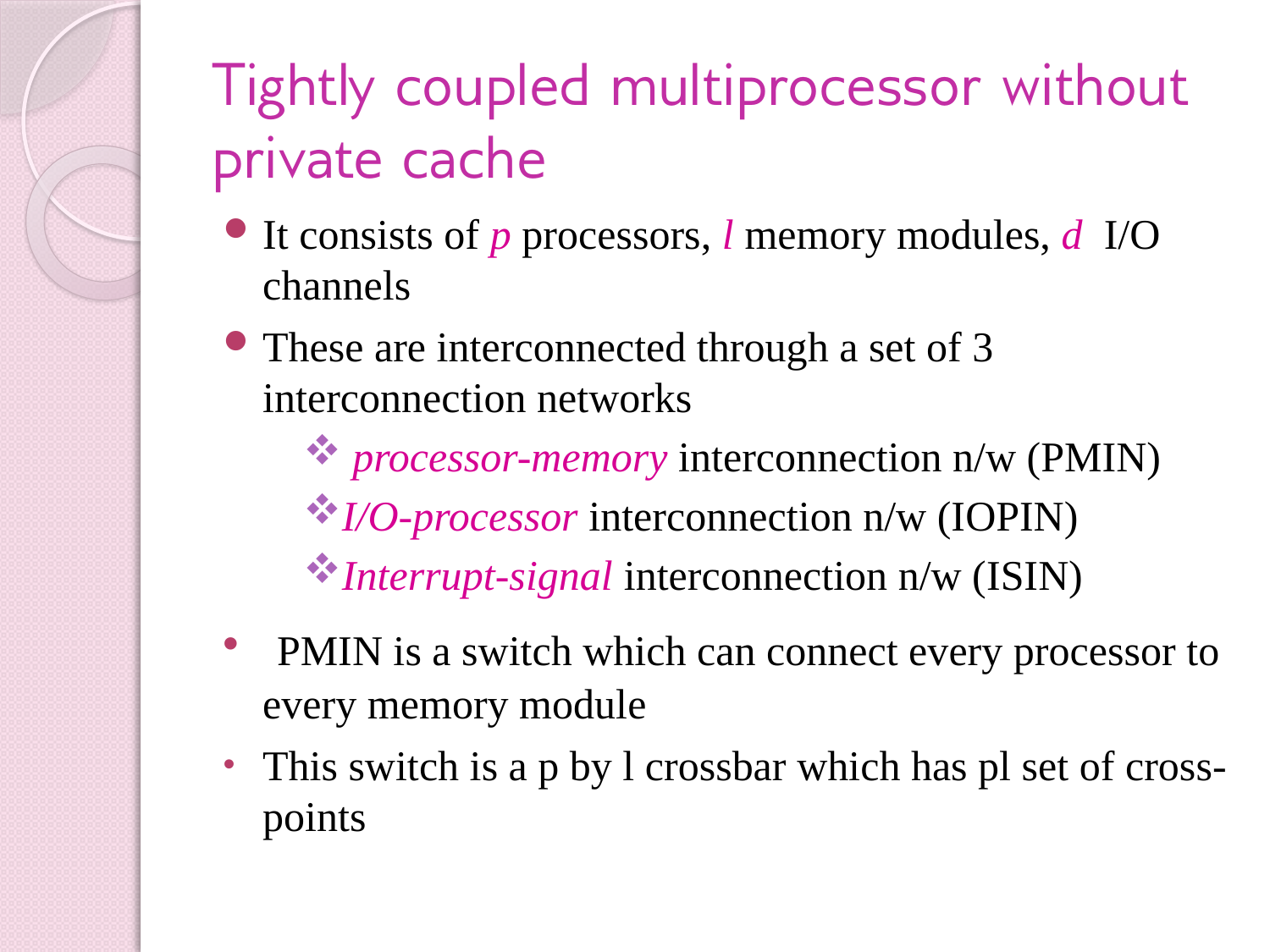

# Tightly coupled multiprocessor without private cache
It consists of p processors, l memory modules, d  I/O channels
These are interconnected through a set of 3 interconnection networks
 processor-memory interconnection n/w (PMIN)
I/O-processor interconnection n/w (IOPIN)
Interrupt-signal interconnection n/w (ISIN)
 PMIN is a switch which can connect every processor to every memory module
This switch is a p by l crossbar which has pl set of cross-points